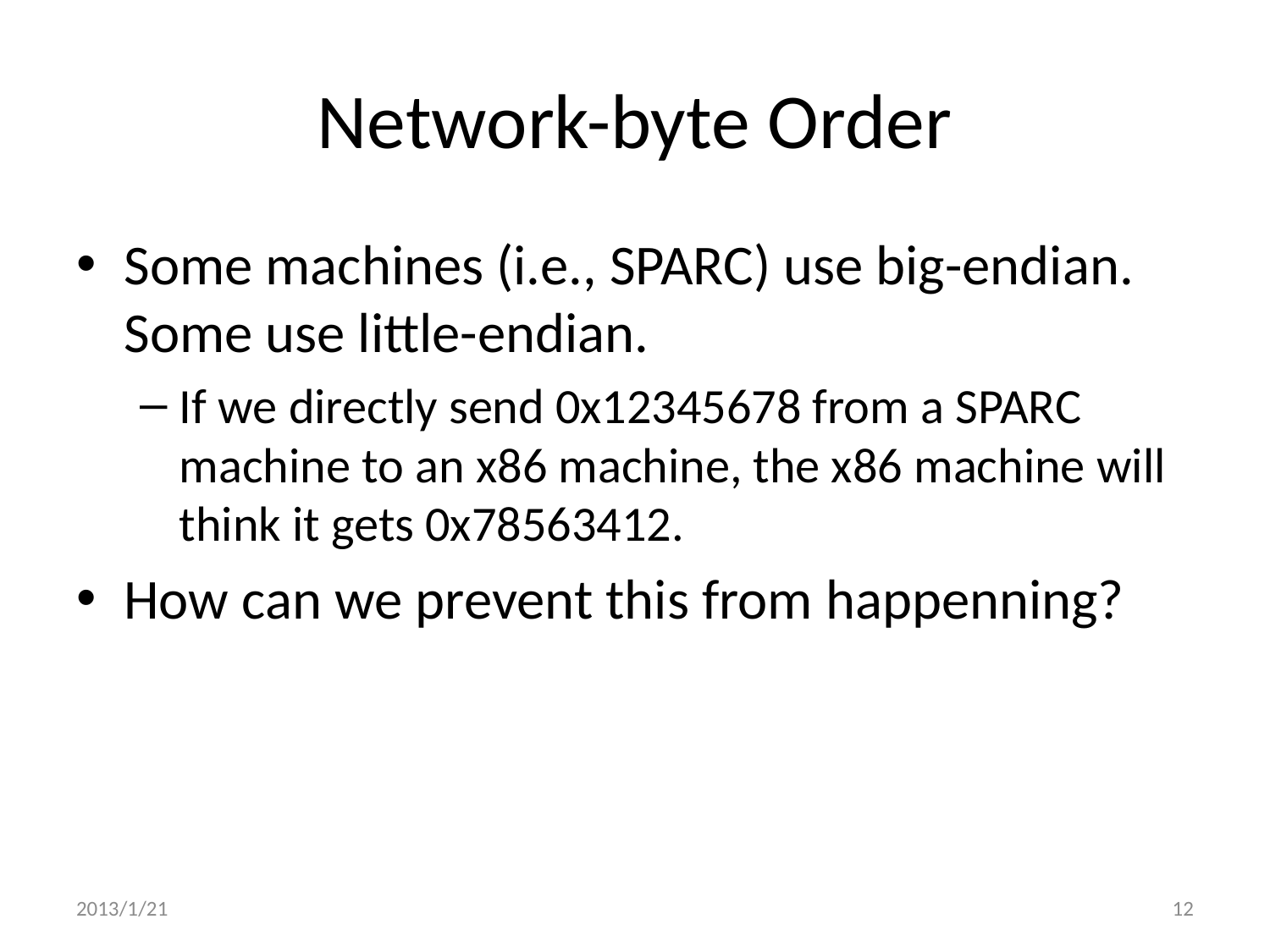

# Network-byte Order
Some machines (i.e., SPARC) use big-endian. Some use little-endian.
If we directly send 0x12345678 from a SPARC machine to an x86 machine, the x86 machine will think it gets 0x78563412.
How can we prevent this from happenning?
2013/1/21
12